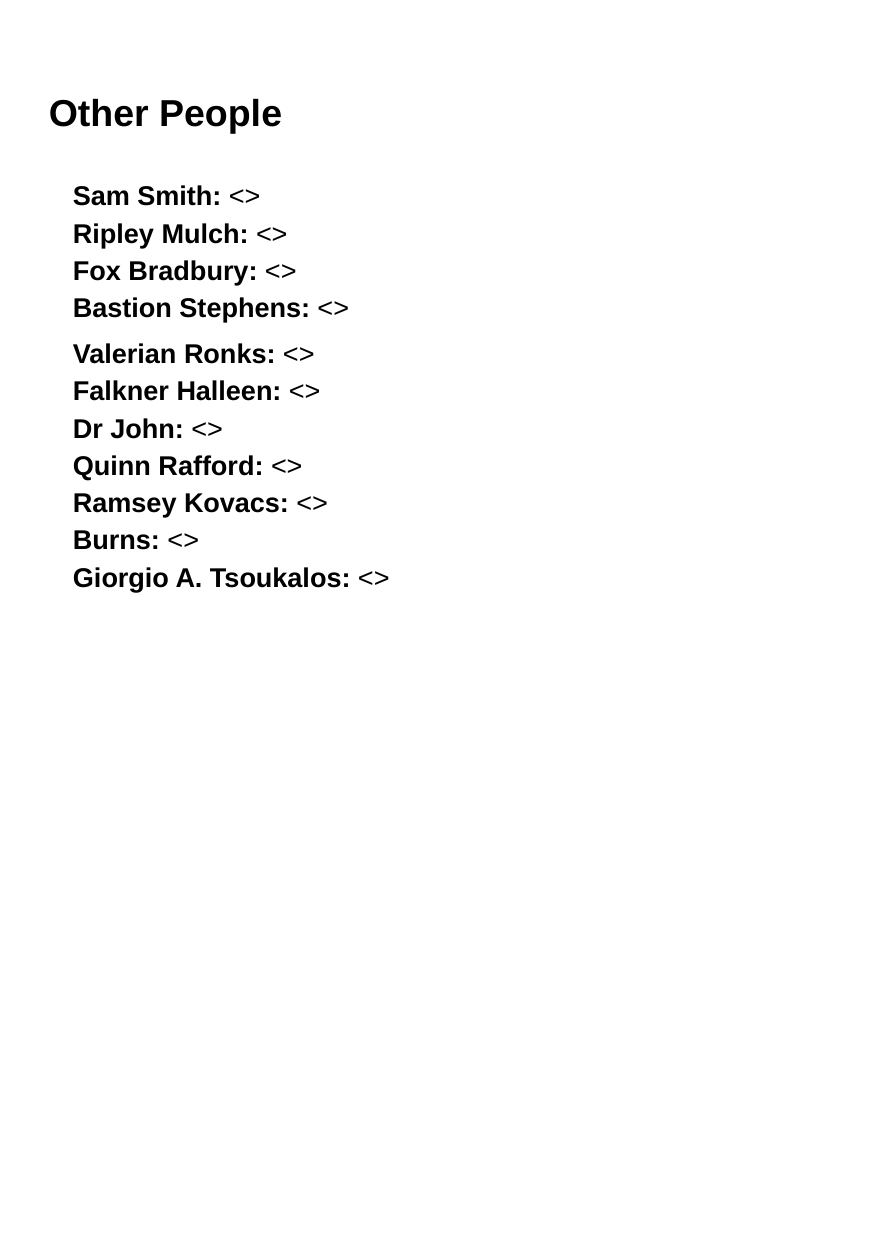

Other People
Sam Smith: <>
Ripley Mulch: <>
Fox Bradbury: <>
Bastion Stephens: <>
Valerian Ronks: <>
Falkner Halleen: <>
Dr John: <>
Quinn Rafford: <>
Ramsey Kovacs: <>
Burns: <>
Giorgio A. Tsoukalos: <>